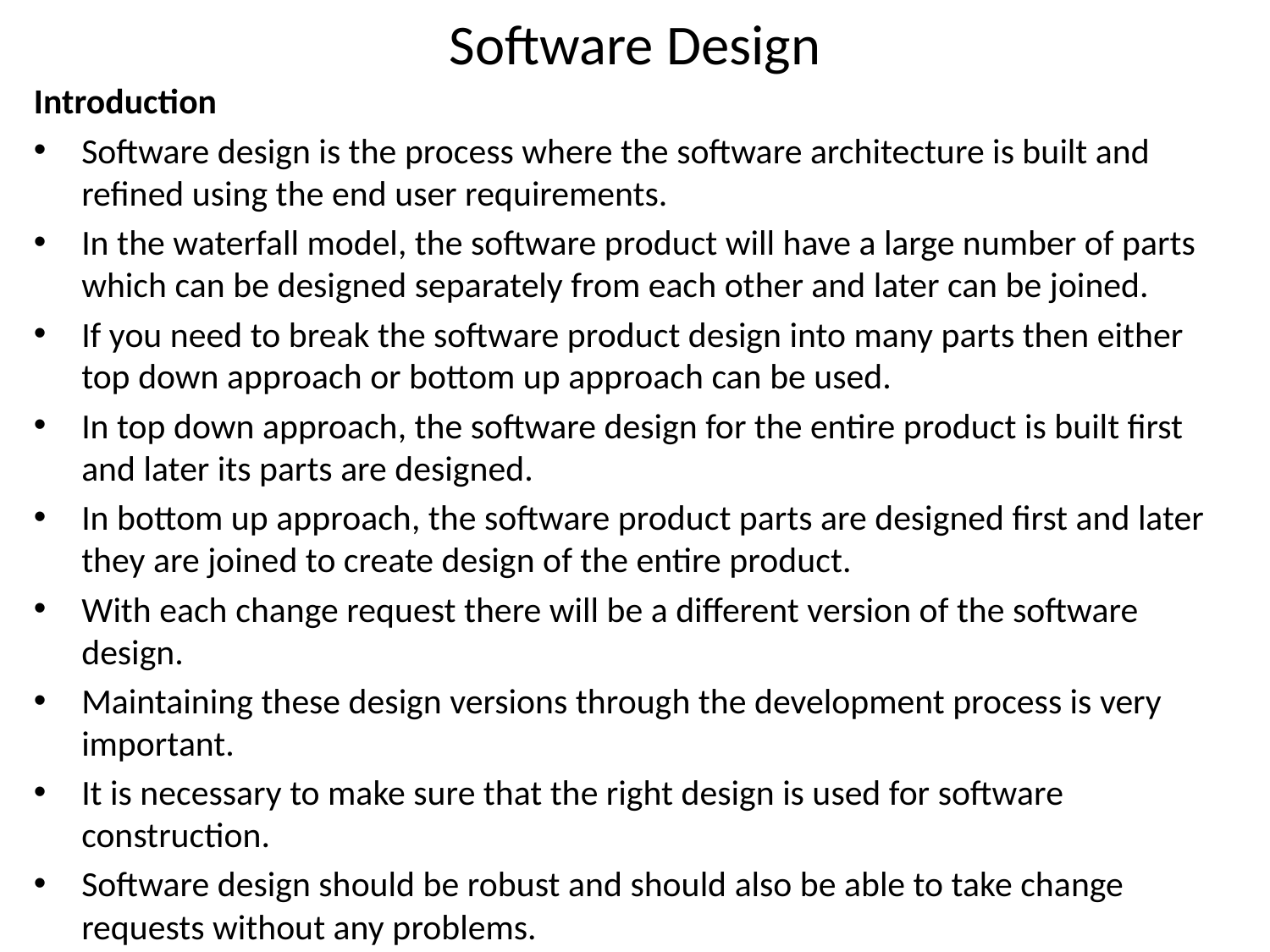

# Software Design
Introduction
Software design is the process where the software architecture is built and refined using the end user requirements.
In the waterfall model, the software product will have a large number of parts which can be designed separately from each other and later can be joined.
If you need to break the software product design into many parts then either top down approach or bottom up approach can be used.
In top down approach, the software design for the entire product is built first and later its parts are designed.
In bottom up approach, the software product parts are designed first and later they are joined to create design of the entire product.
With each change request there will be a different version of the software design.
Maintaining these design versions through the development process is very important.
It is necessary to make sure that the right design is used for software construction.
Software design should be robust and should also be able to take change requests without any problems.